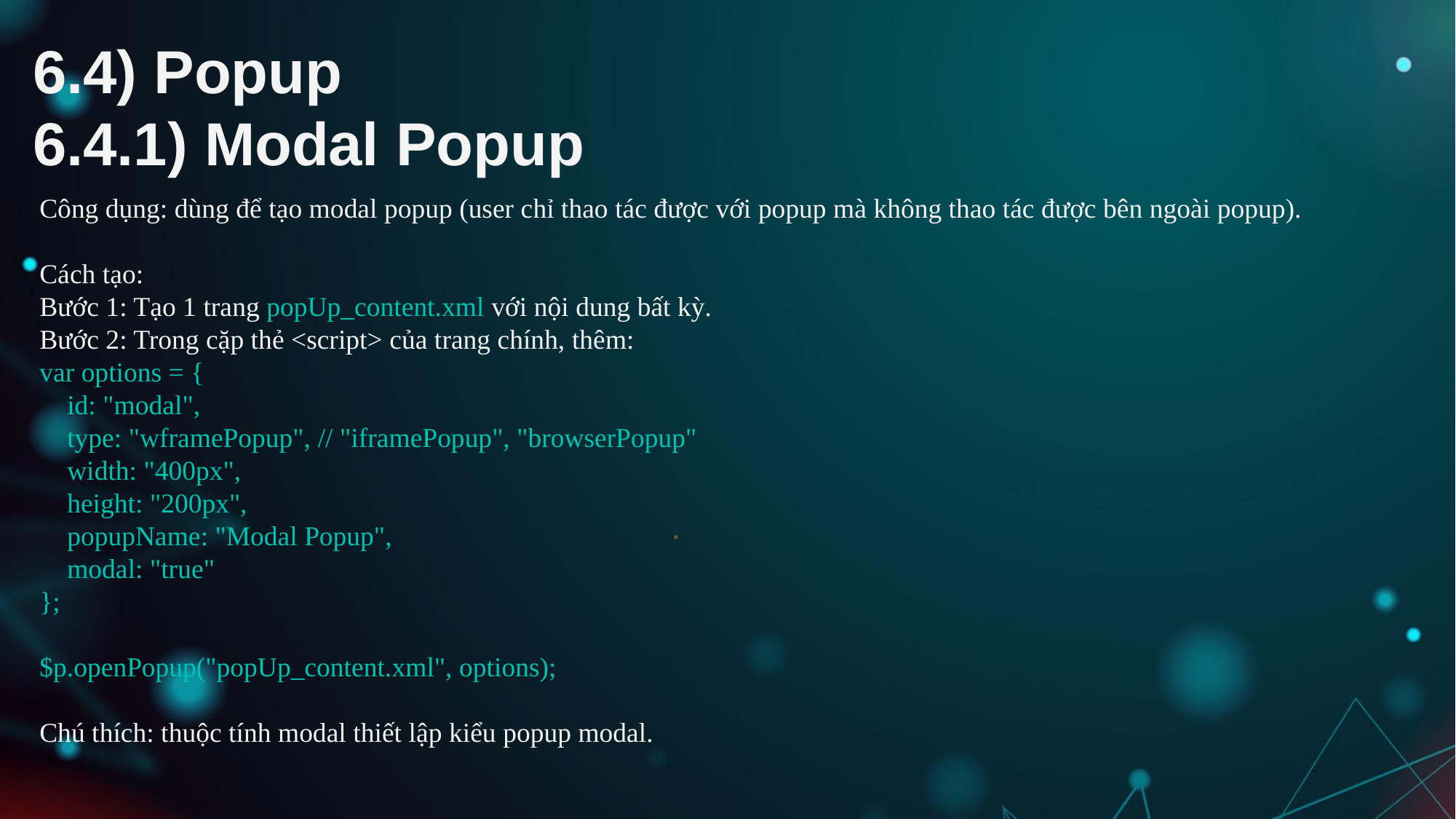

# 6.4) Popup
6.4.1) Modal Popup
Công dụng: dùng để tạo modal popup (user chỉ thao tác được với popup mà không thao tác được bên ngoài popup).

Cách tạo:
Bước 1: Tạo 1 trang popUp_content.xml với nội dung bất kỳ.
Bước 2: Trong cặp thẻ <script> của trang chính, thêm:
var options = {
    id: "modal",
    type: "wframePopup", // "iframePopup", "browserPopup"
    width: "400px",
    height: "200px",
    popupName: "Modal Popup",
    modal: "true"
};

$p.openPopup("popUp_content.xml", options);

Chú thích: thuộc tính modal thiết lập kiểu popup modal.